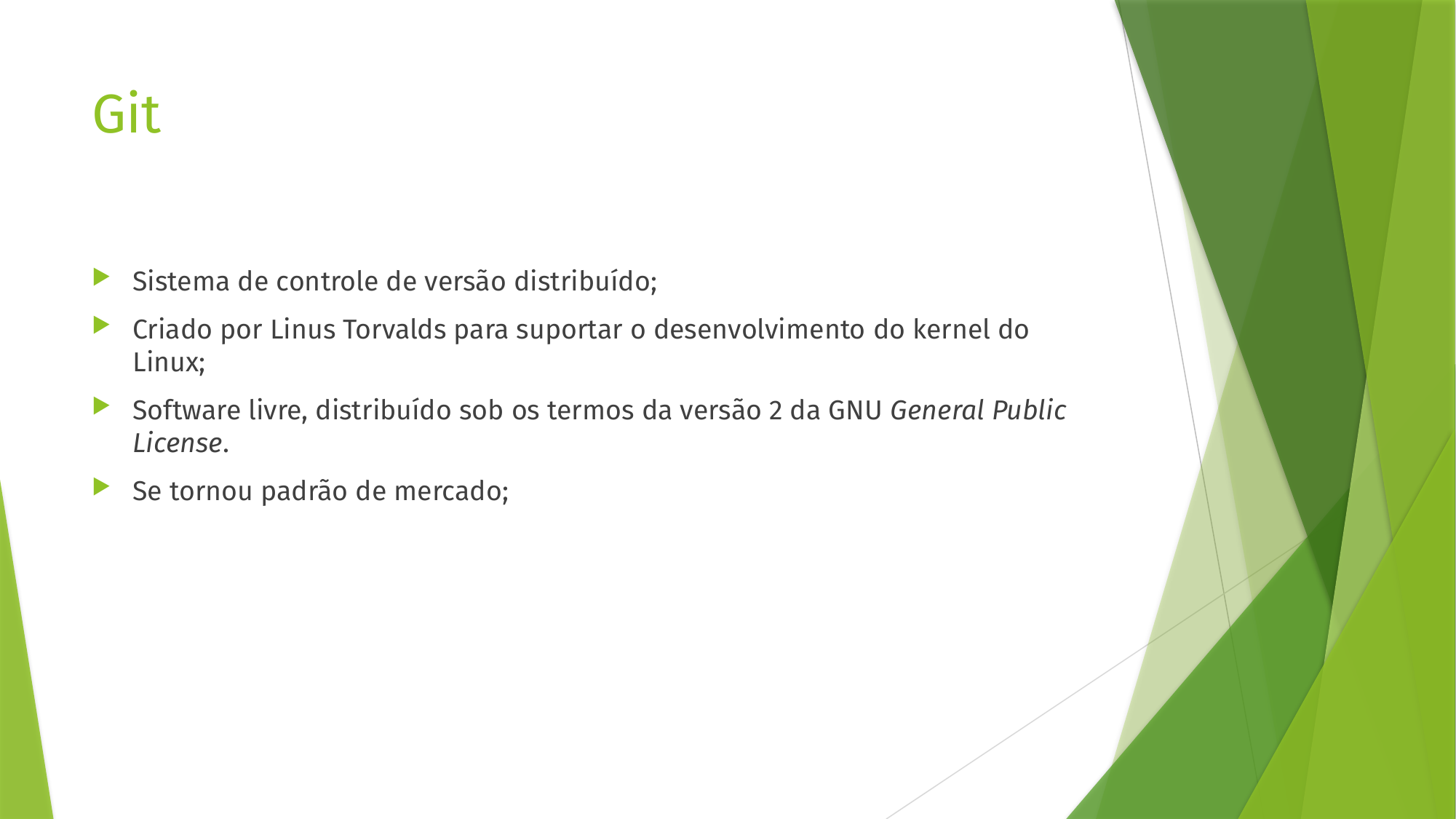

# Git
Sistema de controle de versão distribuído;
Criado por Linus Torvalds para suportar o desenvolvimento do kernel do Linux;
Software livre, distribuído sob os termos da versão 2 da GNU General Public License.
Se tornou padrão de mercado;